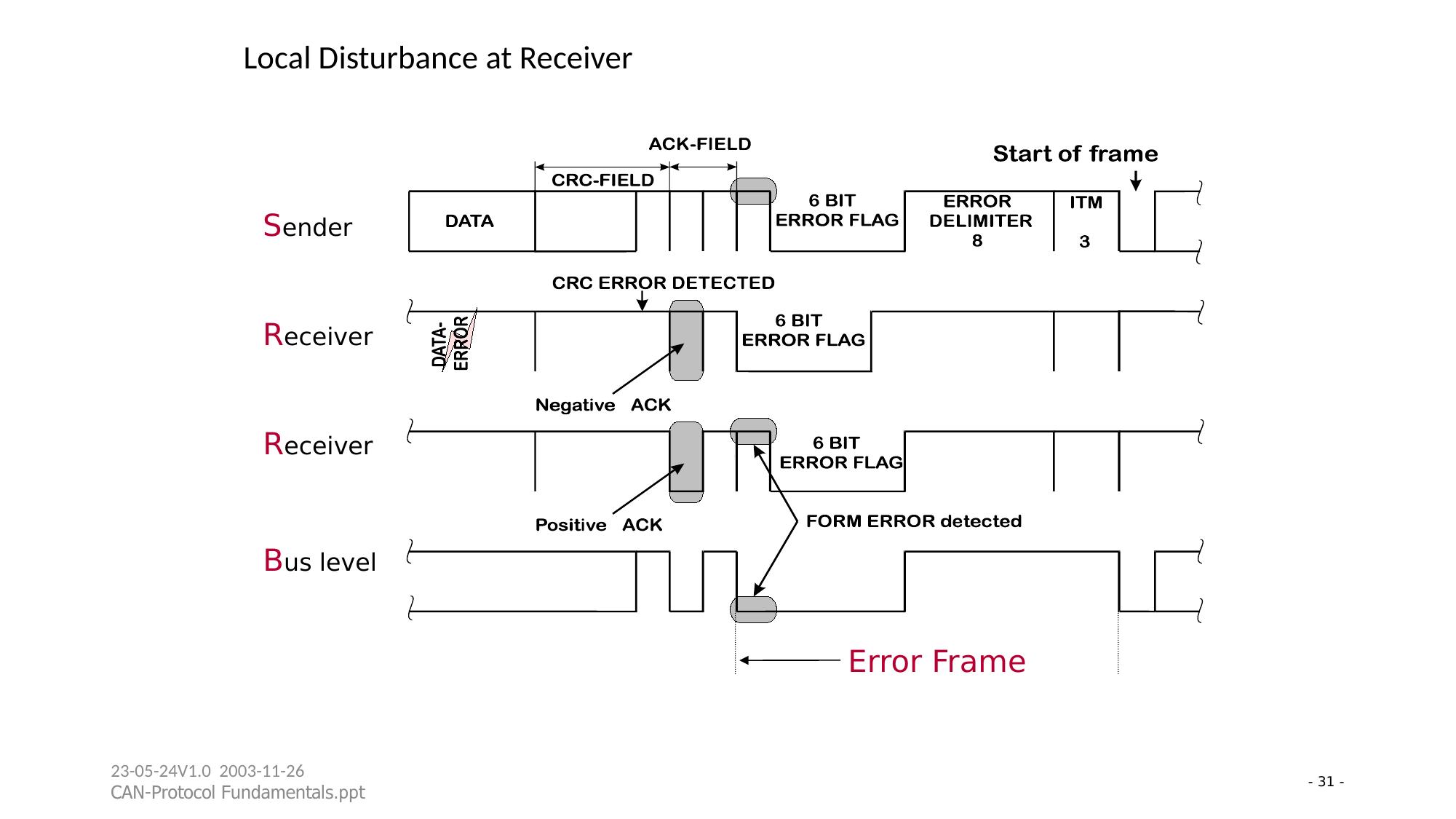

# Local Disturbance at Receiver

Sender

Receiver

Receiver

Bus level

Error Frame

23-05-24V1.0  2003-11-26
CAN-Protocol Fundamentals.ppt
- 31 -